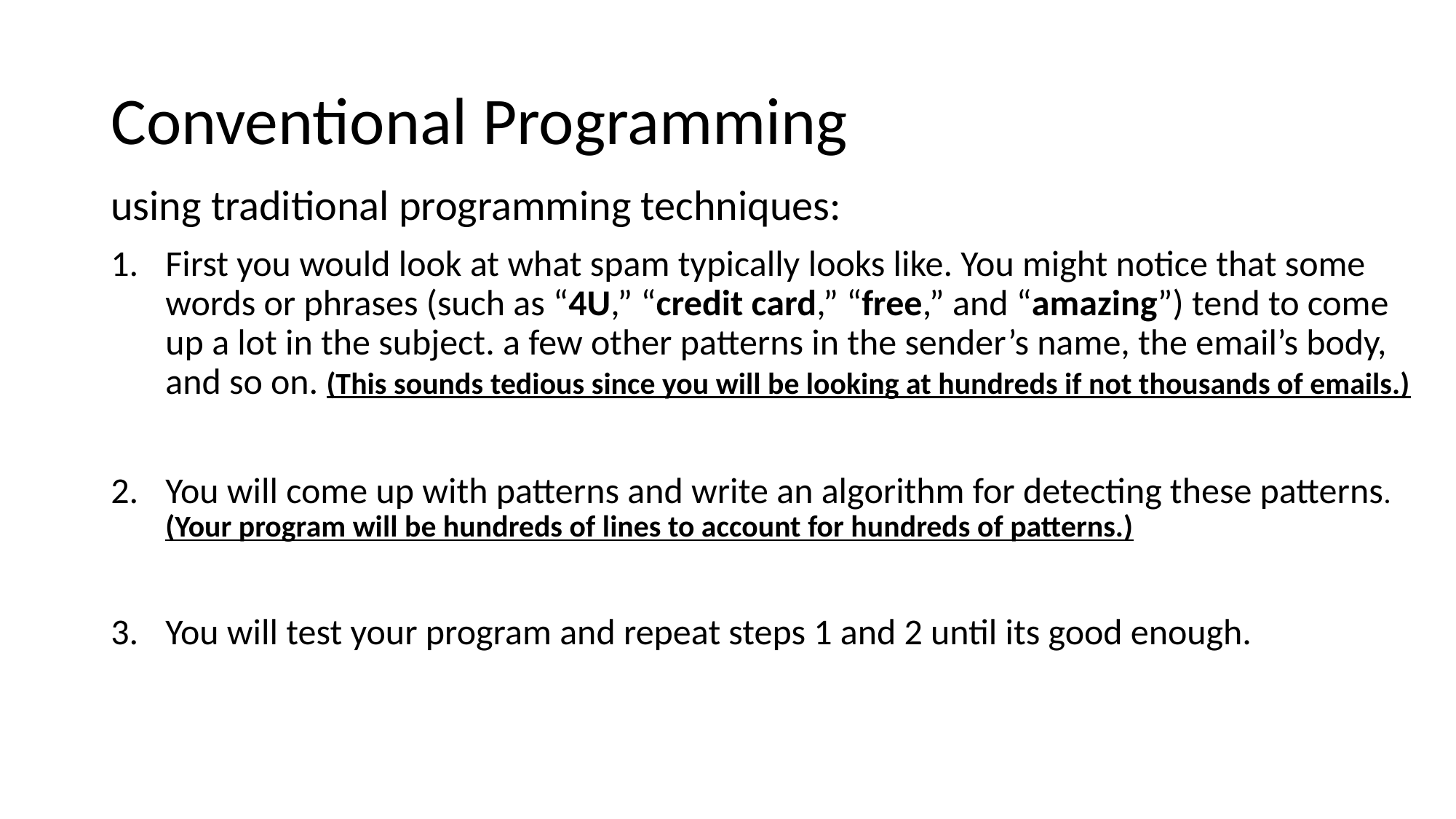

# Conventional Programming
using traditional programming techniques:
First you would look at what spam typically looks like. You might notice that some words or phrases (such as “4U,” “credit card,” “free,” and “amazing”) tend to come up a lot in the subject. a few other patterns in the sender’s name, the email’s body, and so on. (This sounds tedious since you will be looking at hundreds if not thousands of emails.)

You will come up with patterns and write an algorithm for detecting these patterns.(Your program will be hundreds of lines to account for hundreds of patterns.)

You will test your program and repeat steps 1 and 2 until its good enough.